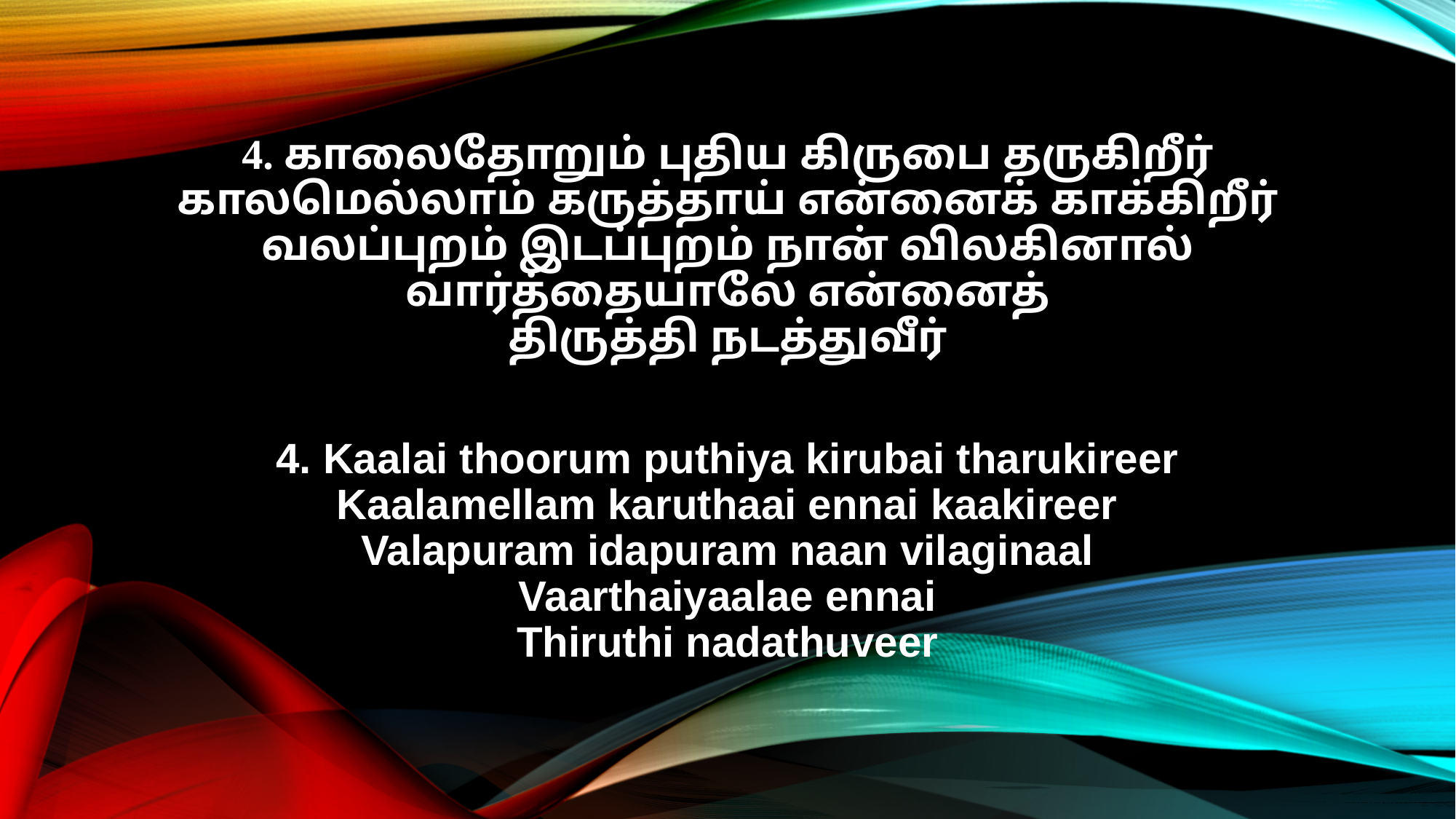

4. காலைதோறும் புதிய கிருபை தருகிறீர்
காலமெல்லாம் கருத்தாய் என்னைக் காக்கிறீர்
வலப்புறம் இடப்புறம் நான் விலகினால்
வார்த்தையாலே என்னைத்
திருத்தி நடத்துவீர்

4. Kaalai thoorum puthiya kirubai tharukireer
Kaalamellam karuthaai ennai kaakireer
Valapuram idapuram naan vilaginaal
Vaarthaiyaalae ennai
Thiruthi nadathuveer